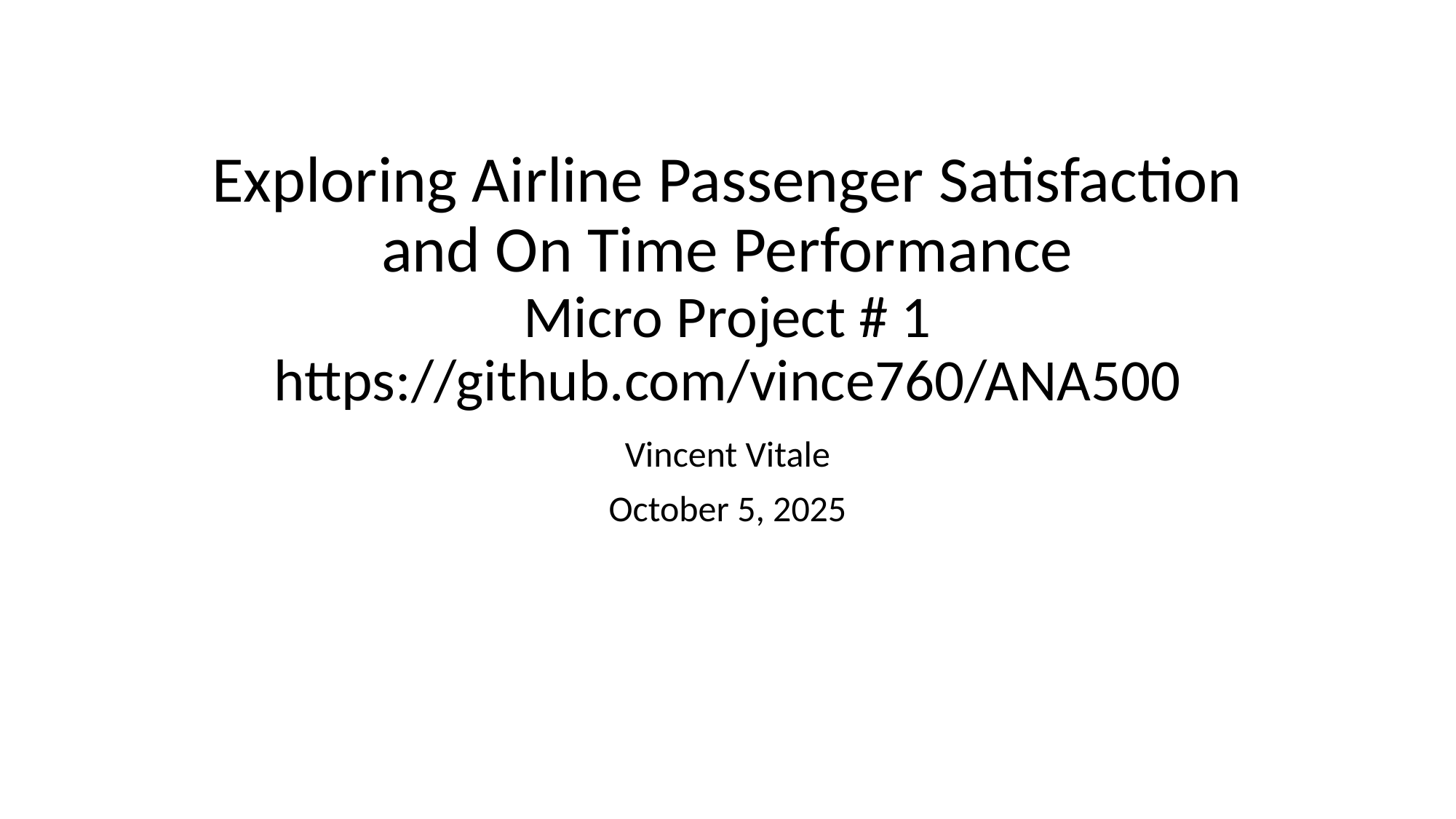

# Exploring Airline Passenger Satisfaction and On Time Performance Micro Project # 1 https://github.com/vince760/ANA500
Vincent Vitale
October 5, 2025